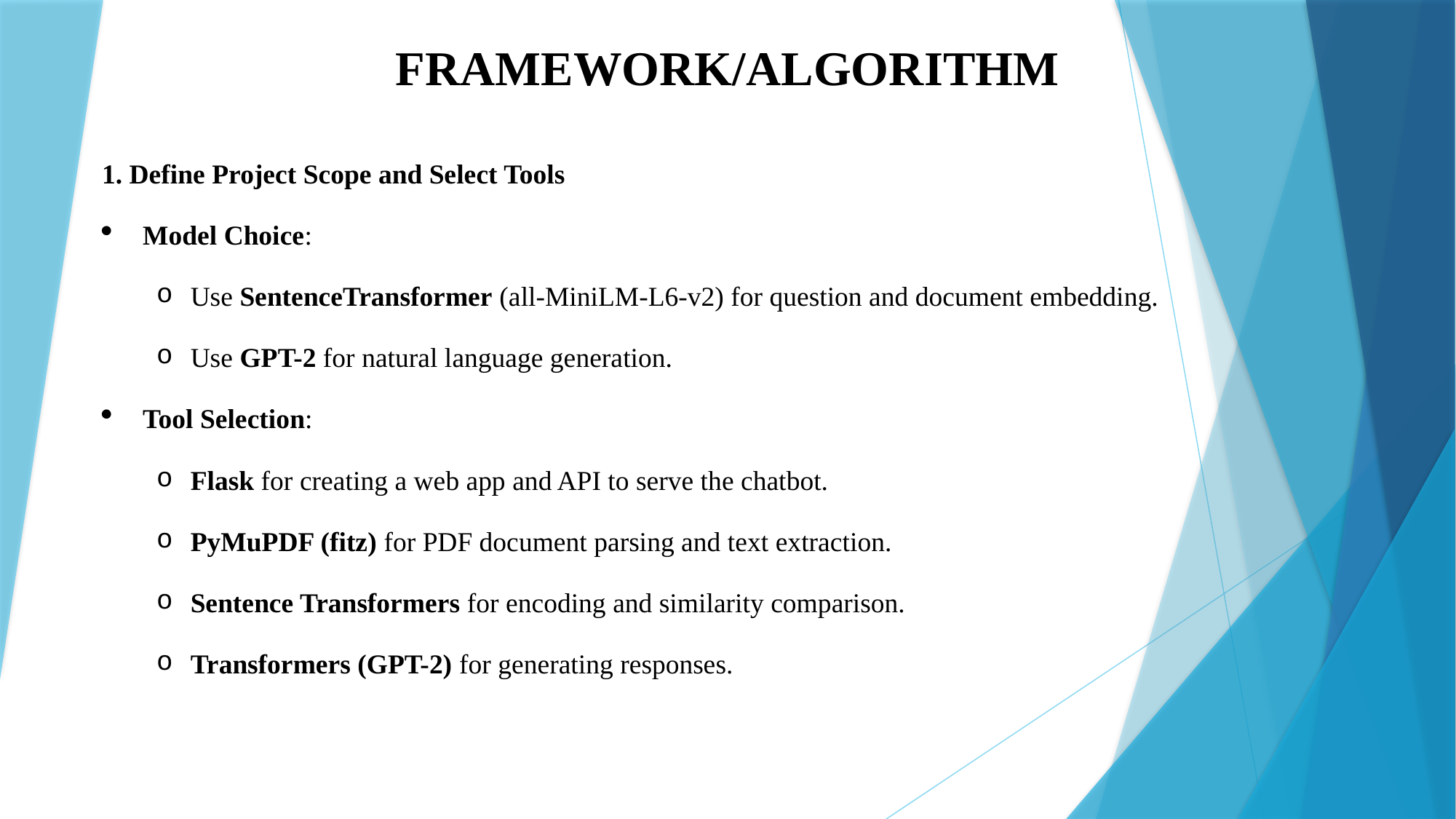

# FRAMEWORK/ALGORITHM
1. Define Project Scope and Select Tools
Model Choice:
Use SentenceTransformer (all-MiniLM-L6-v2) for question and document embedding.
Use GPT-2 for natural language generation.
Tool Selection:
Flask for creating a web app and API to serve the chatbot.
PyMuPDF (fitz) for PDF document parsing and text extraction.
Sentence Transformers for encoding and similarity comparison.
Transformers (GPT-2) for generating responses.